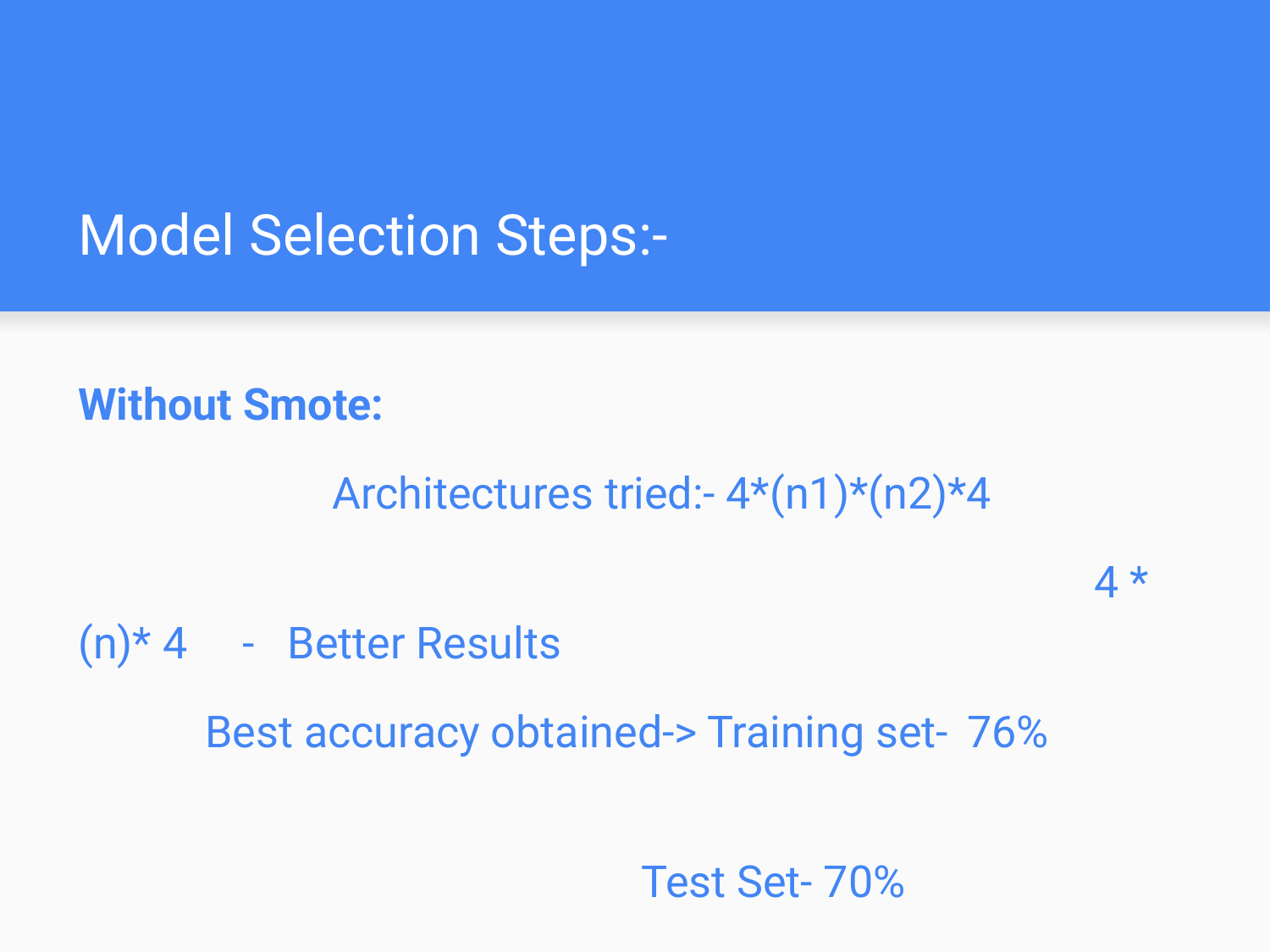

# Model Selection Steps:-
Without Smote:
		Architectures tried:- 4*(n1)*(n2)*4
					   			4 * (n)* 4     -   Better Results
	Best accuracy obtained-> Training set-	76%
     Test Set- 70%
							           For n(hidden)=11